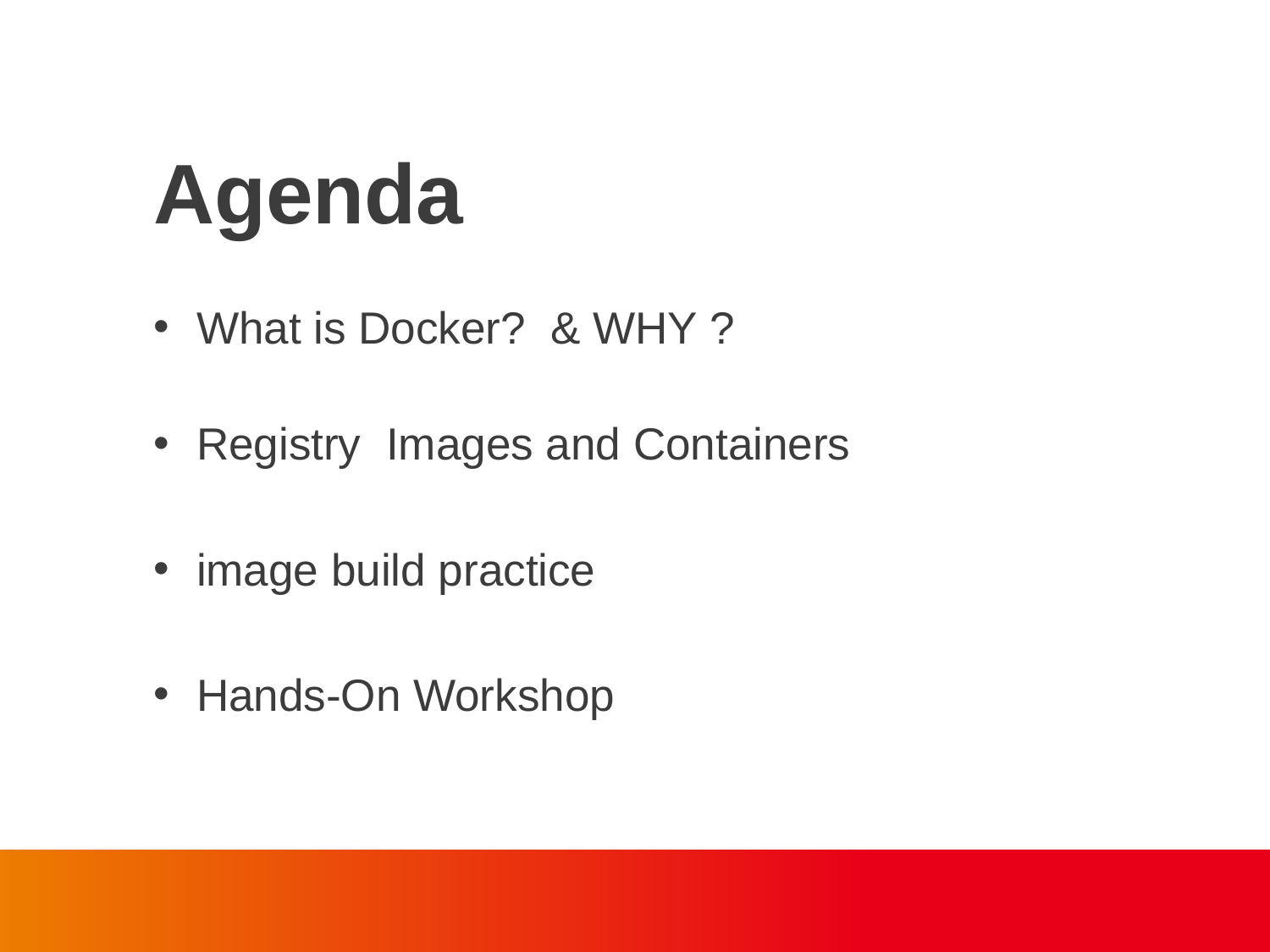

Agenda
What is Docker?  & WHY ?

Registry  Images and Containers

image build practice

Hands-On Workshop

2